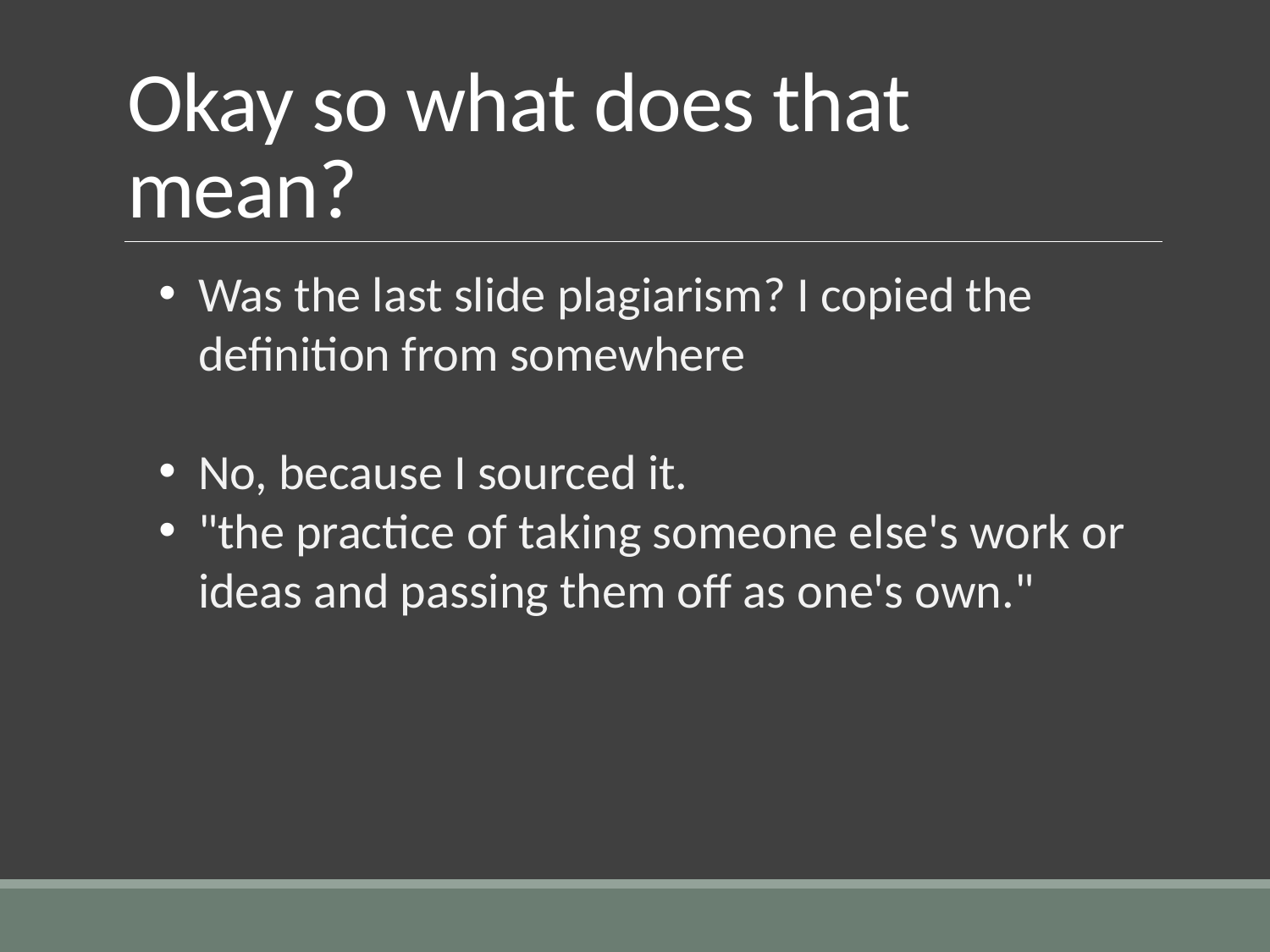

# Okay so what does that mean?
Was the last slide plagiarism? I copied the definition from somewhere

No, because I sourced it.
"the practice of taking someone else's work or ideas and passing them off as one's own."